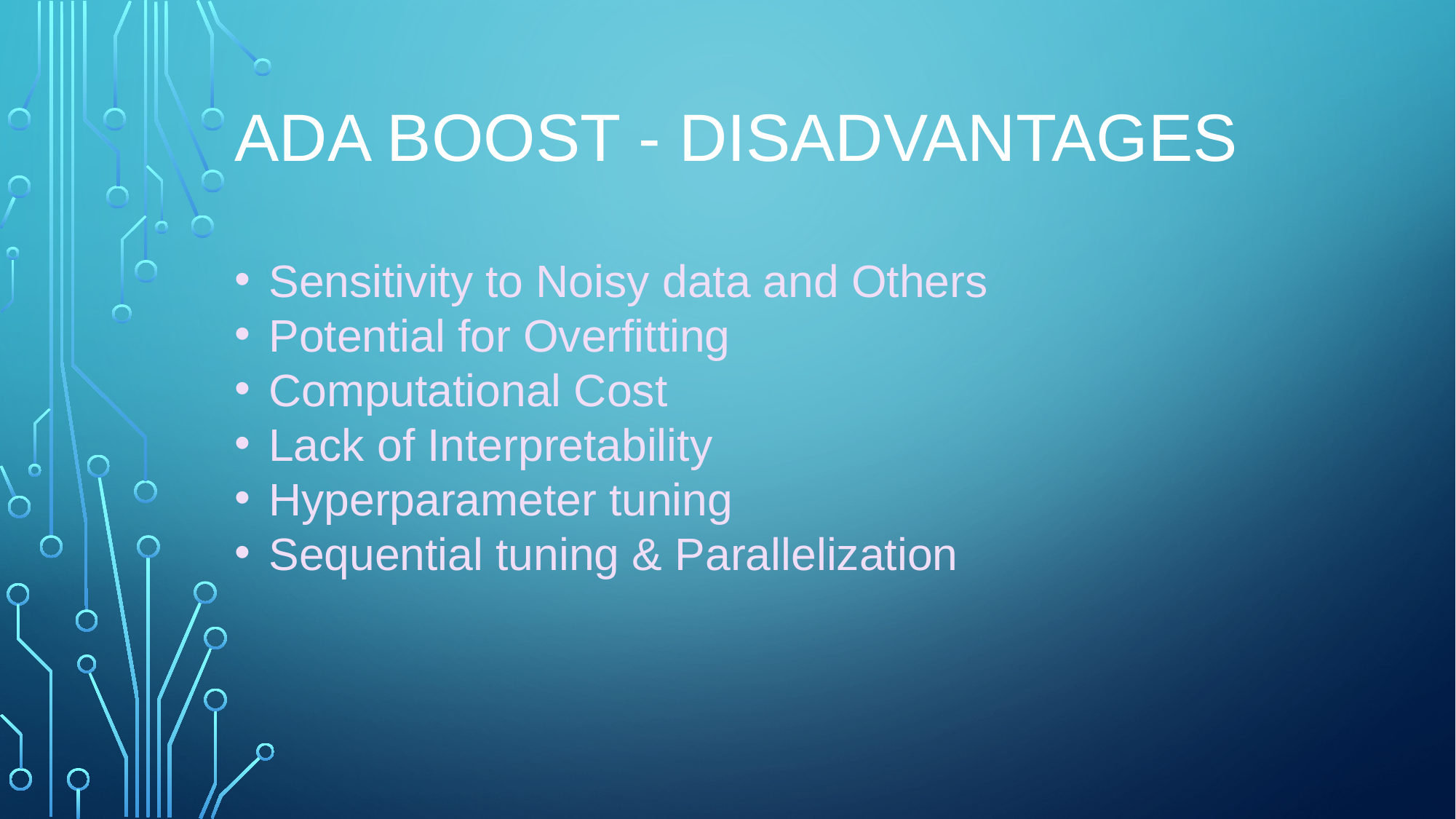

# ADA BOOST - DisAdvantages
Sensitivity to Noisy data and Others
Potential for Overfitting
Computational Cost
Lack of Interpretability
Hyperparameter tuning
Sequential tuning & Parallelization